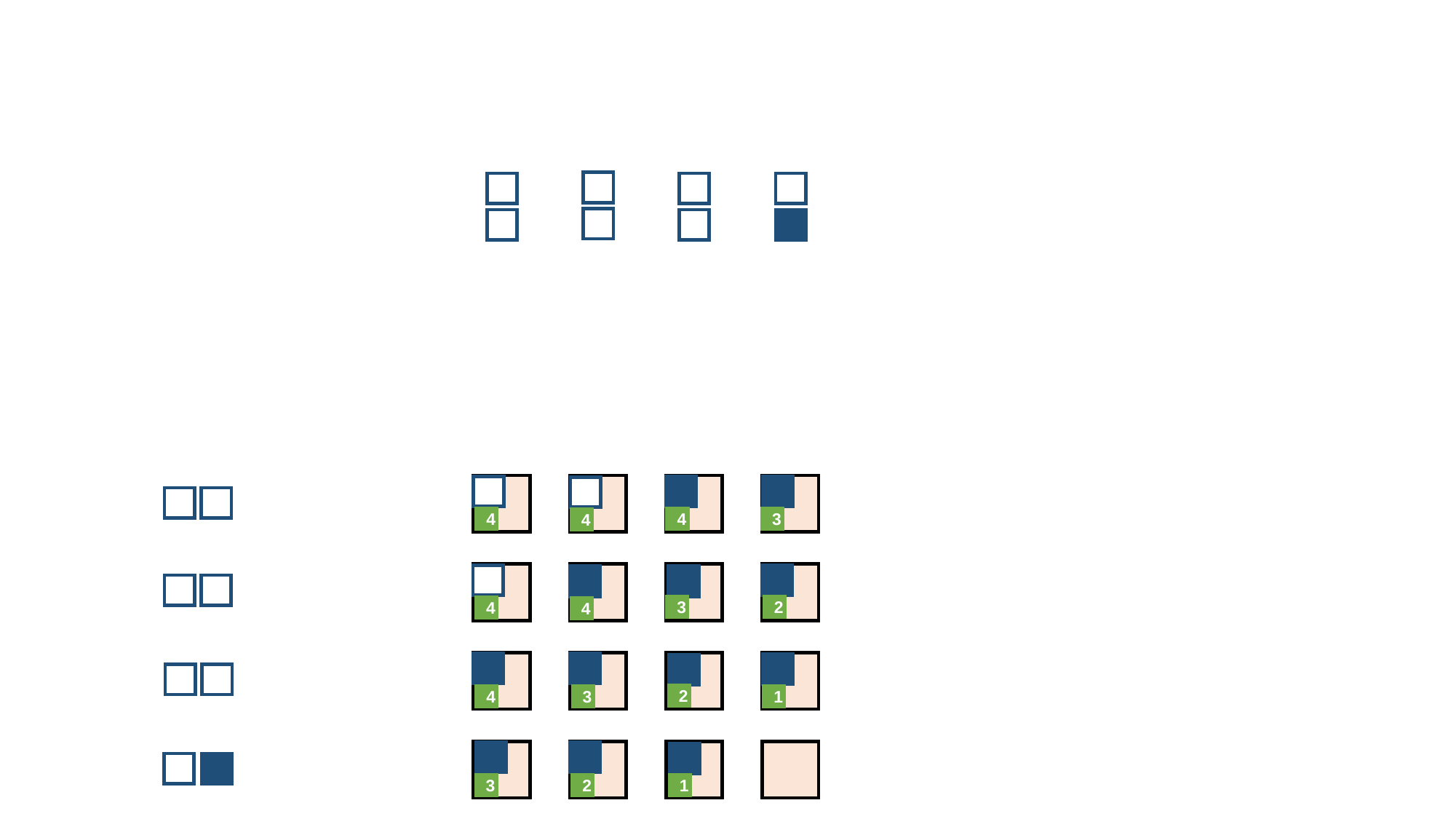

3
4
4
4

2
3
4
4

2
3
1
4

1
2
3